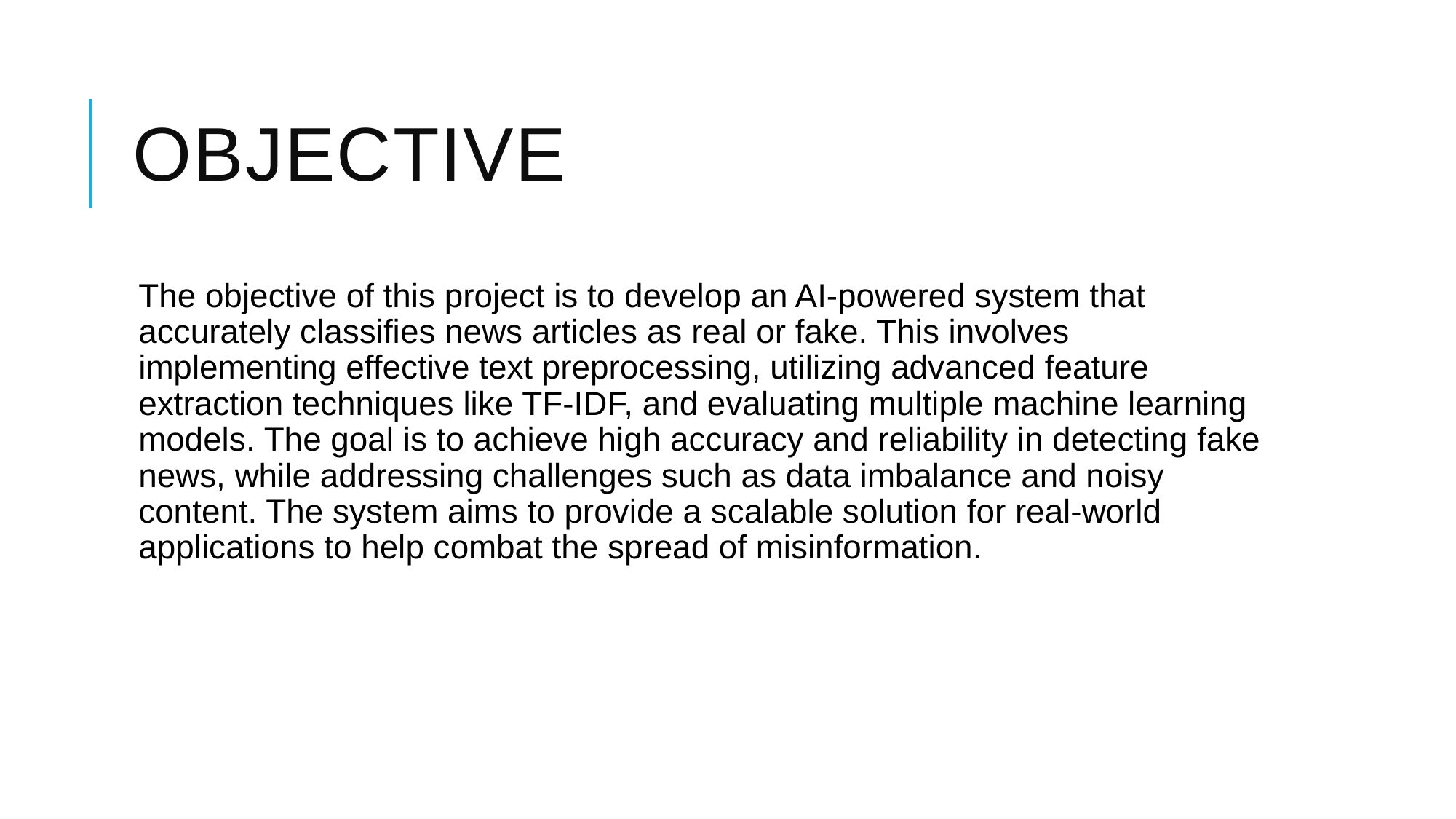

# Objective
The objective of this project is to develop an AI-powered system that accurately classifies news articles as real or fake. This involves implementing effective text preprocessing, utilizing advanced feature extraction techniques like TF-IDF, and evaluating multiple machine learning models. The goal is to achieve high accuracy and reliability in detecting fake news, while addressing challenges such as data imbalance and noisy content. The system aims to provide a scalable solution for real-world applications to help combat the spread of misinformation.